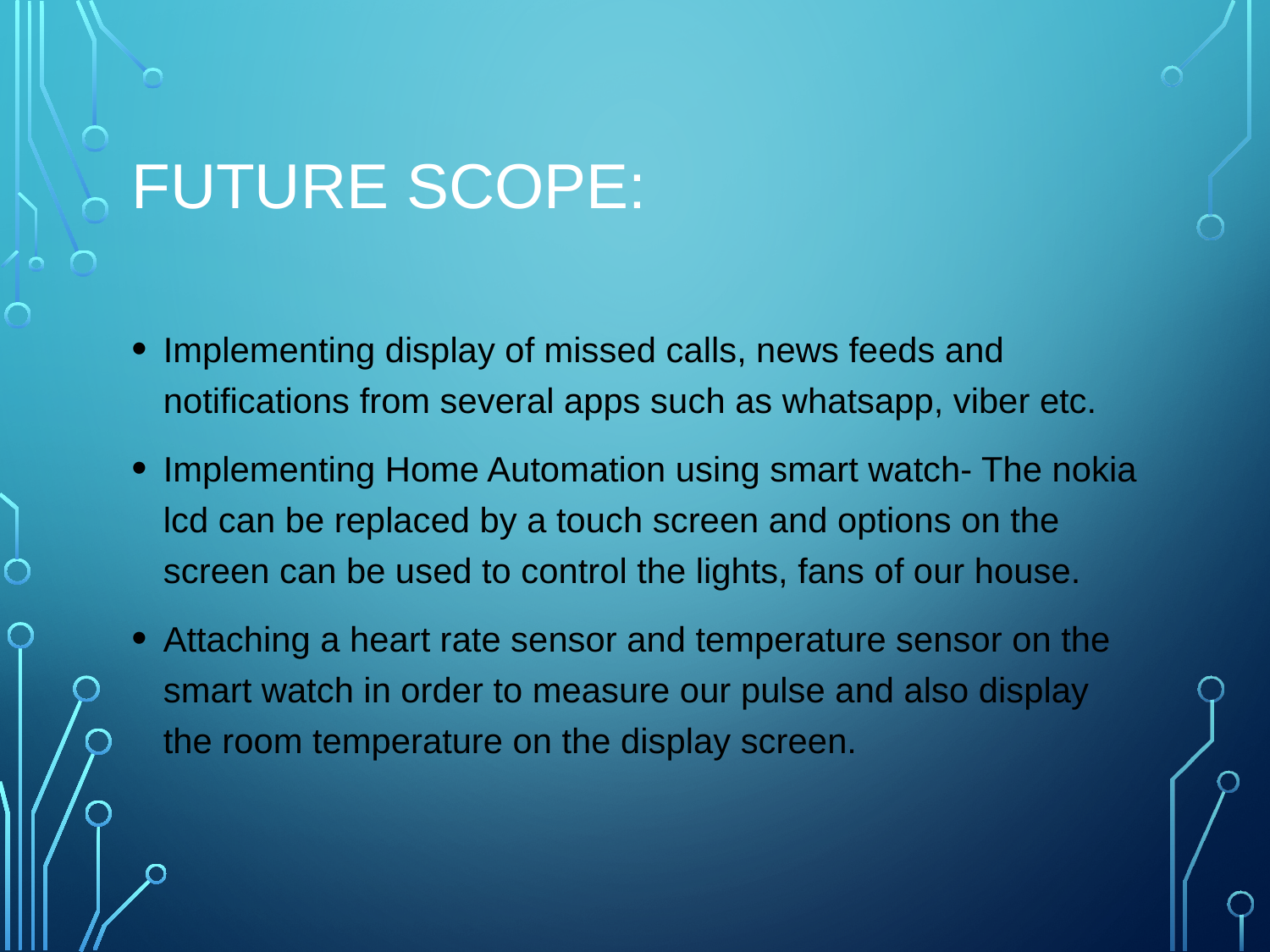

# Future Scope:
Implementing display of missed calls, news feeds and notifications from several apps such as whatsapp, viber etc.
Implementing Home Automation using smart watch- The nokia lcd can be replaced by a touch screen and options on the screen can be used to control the lights, fans of our house.
Attaching a heart rate sensor and temperature sensor on the smart watch in order to measure our pulse and also display the room temperature on the display screen.